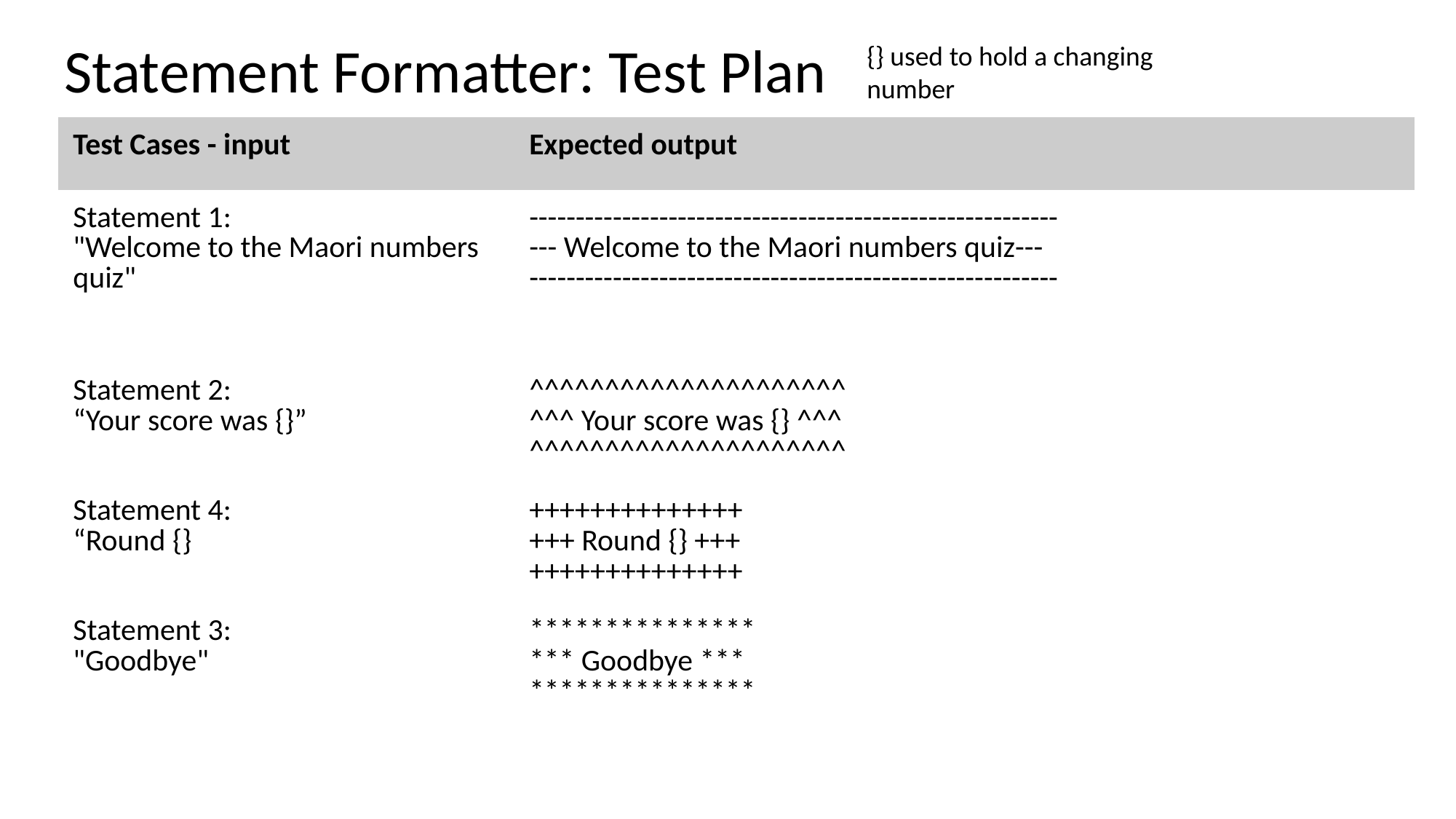

# Statement Formatter: Test Plan
{} used to hold a changing number
| Test Cases - input | Expected output |
| --- | --- |
| Statement 1:  "Welcome to the Maori numbers quiz" | --------------------------------------------------------- --- Welcome to the Maori numbers quiz--- --------------------------------------------------------- |
| Statement 2: “Your score was {}” | ^^^^^^^^^^^^^^^^^^^^^ ^^^ Your score was {} ^^^ ^^^^^^^^^^^^^^^^^^^^^ |
| Statement 4: “Round {} | ++++++++++++++ +++ Round {} +++ ++++++++++++++ |
| Statement 3: "Goodbye" | \*\*\*\*\*\*\*\*\*\*\*\*\*\*\* \*\*\* Goodbye \*\*\* \*\*\*\*\*\*\*\*\*\*\*\*\*\*\* |